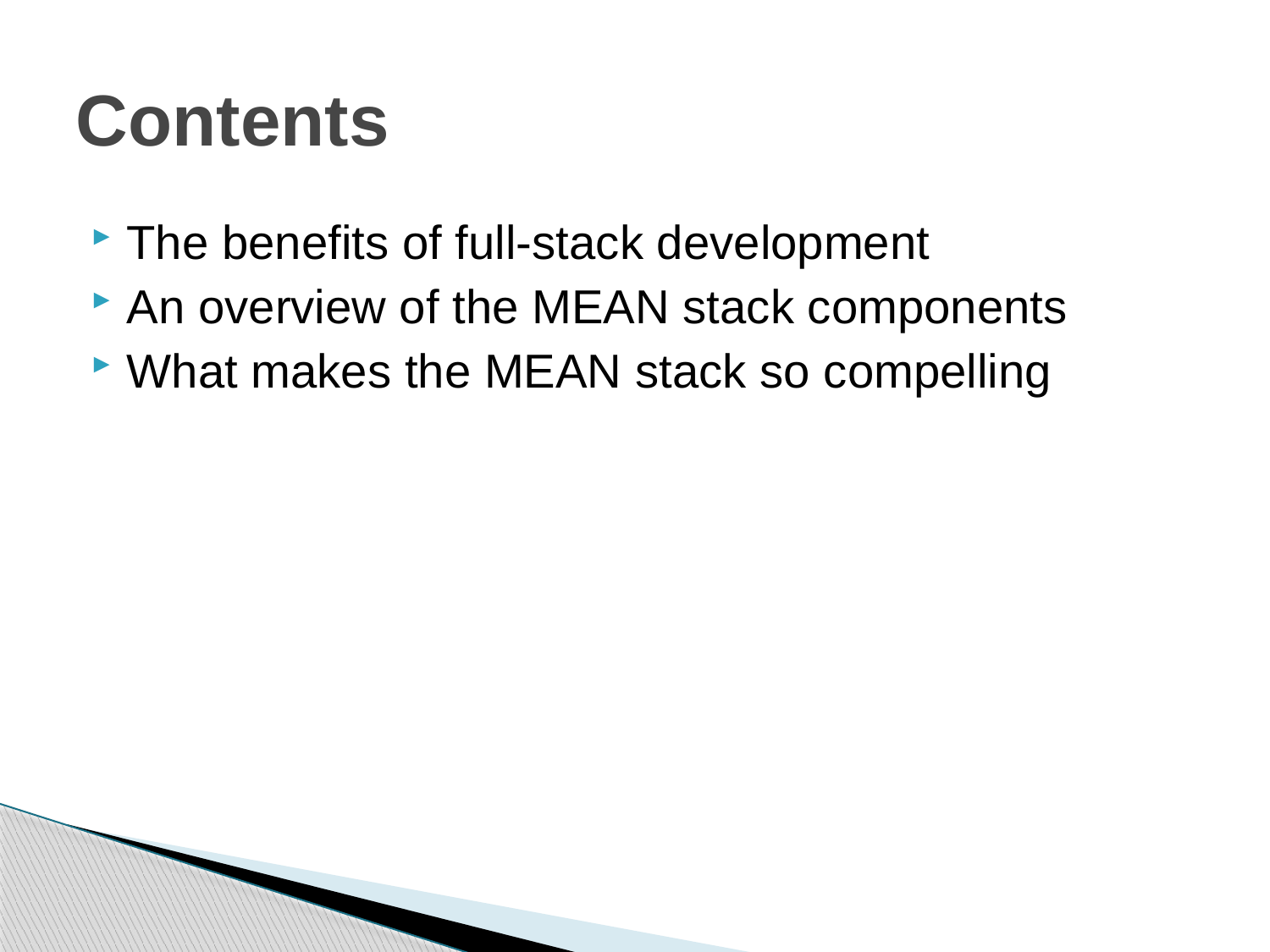

# Contents
The benefits of full-stack development
An overview of the MEAN stack components
What makes the MEAN stack so compelling